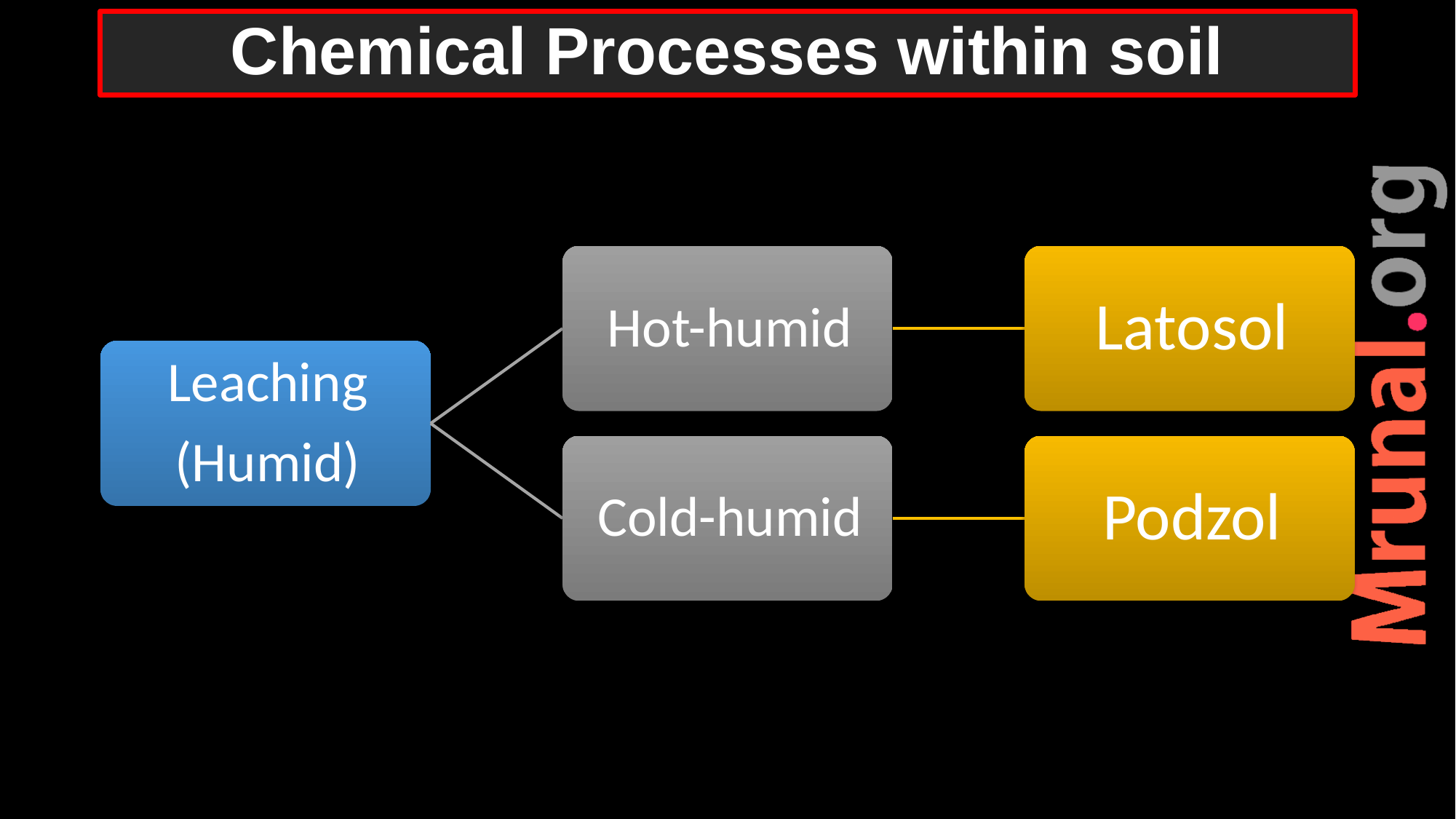

# Chemical Processes within soil
Leaching
(Humid)

Hot-humid

Latosol

Cold-humid

Podzol